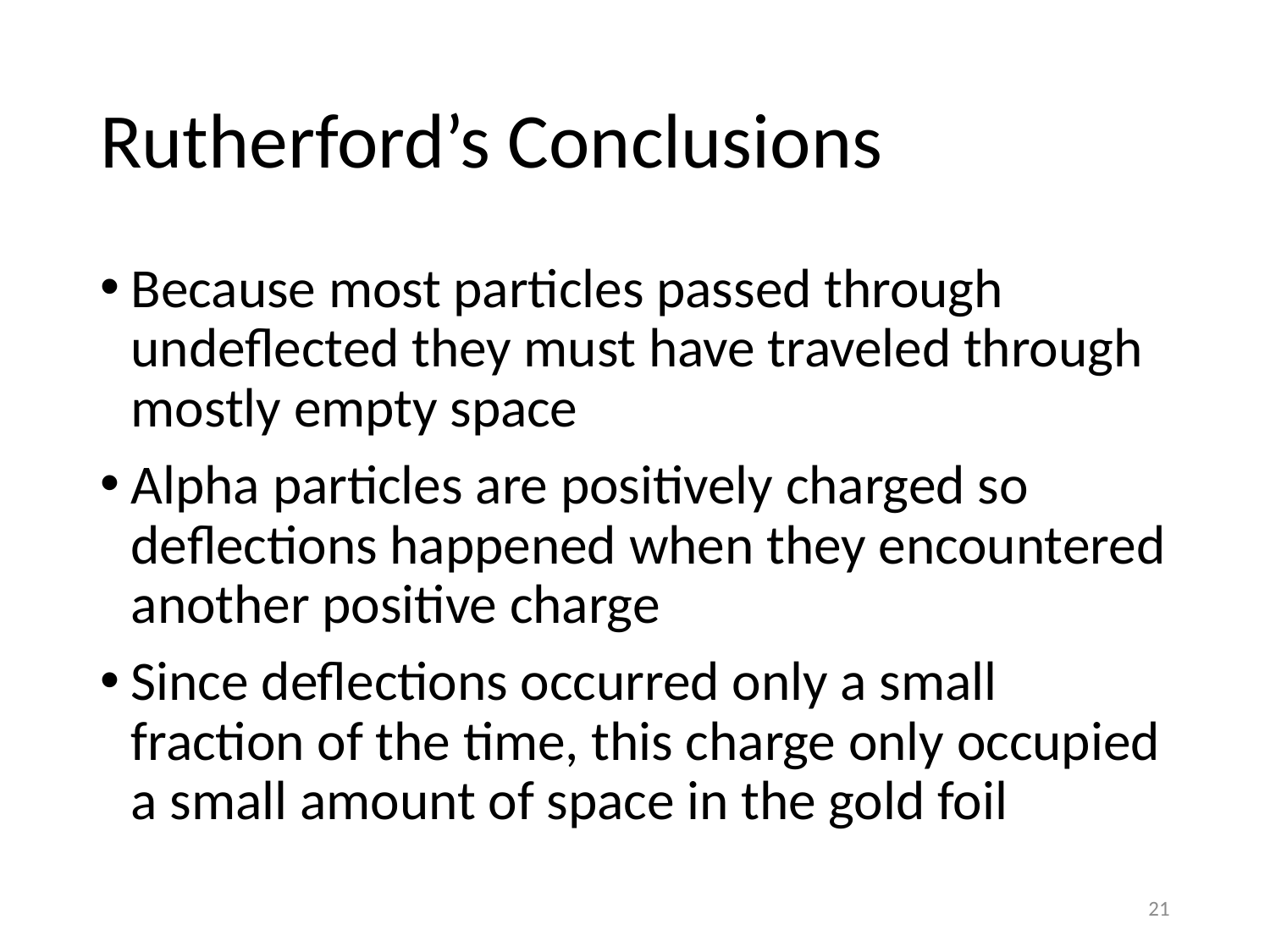

# Rutherford’s Conclusions
Because most particles passed through undeflected they must have traveled through mostly empty space
Alpha particles are positively charged so deflections happened when they encountered another positive charge
Since deflections occurred only a small fraction of the time, this charge only occupied a small amount of space in the gold foil
21